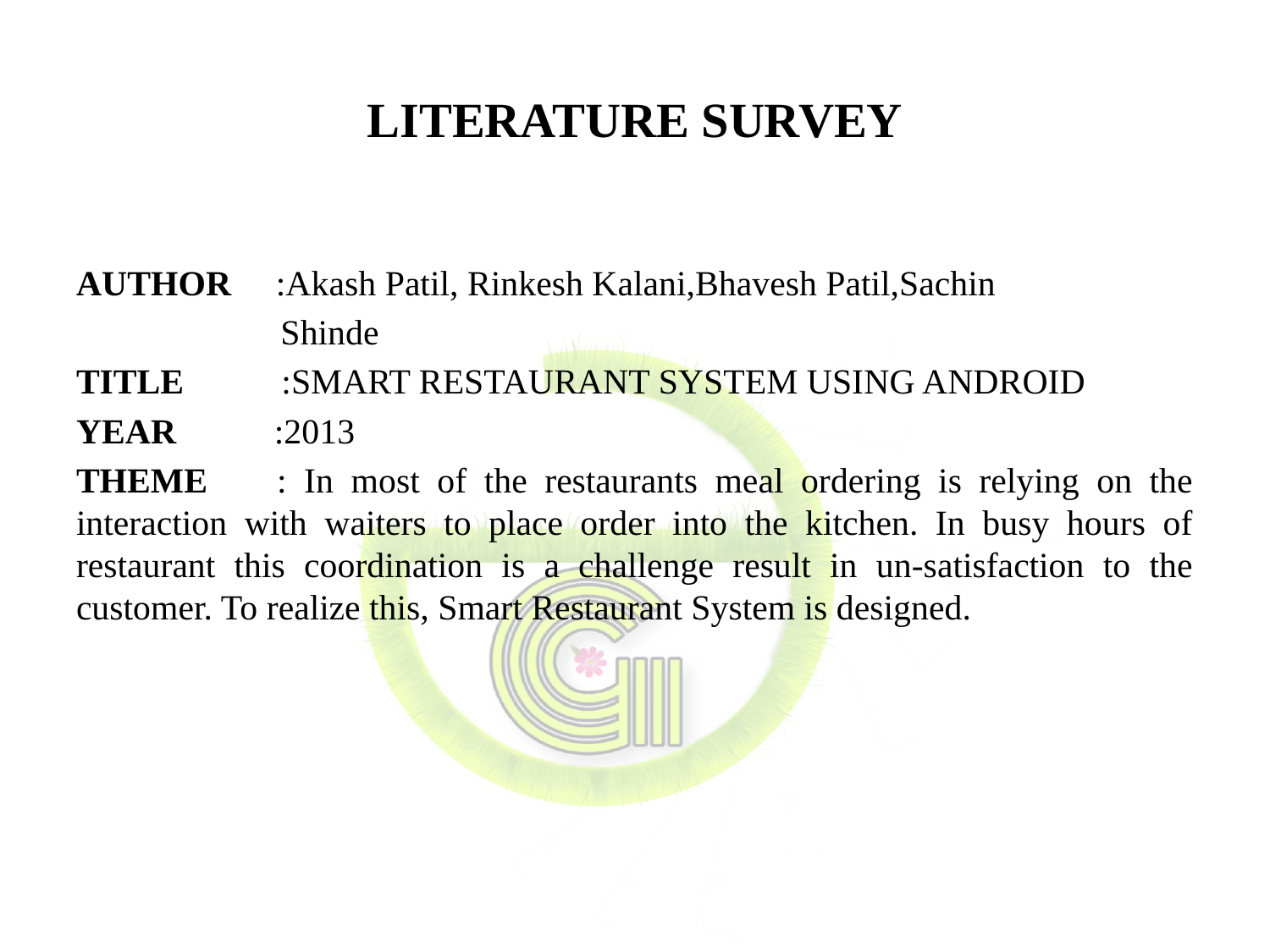

# LITERATURE SURVEY
AUTHOR     :Akash Patil, Rinkesh Kalani,Bhavesh Patil,Sachin
                       Shinde
TITLE           :SMART RESTAURANT SYSTEM USING ANDROID
YEAR           :2013
THEME    : In most of the restaurants meal ordering is relying on the interaction with waiters to place order into the kitchen. In busy hours of restaurant this coordination is a challenge result in un-satisfaction to the customer. To realize this, Smart Restaurant System is designed.